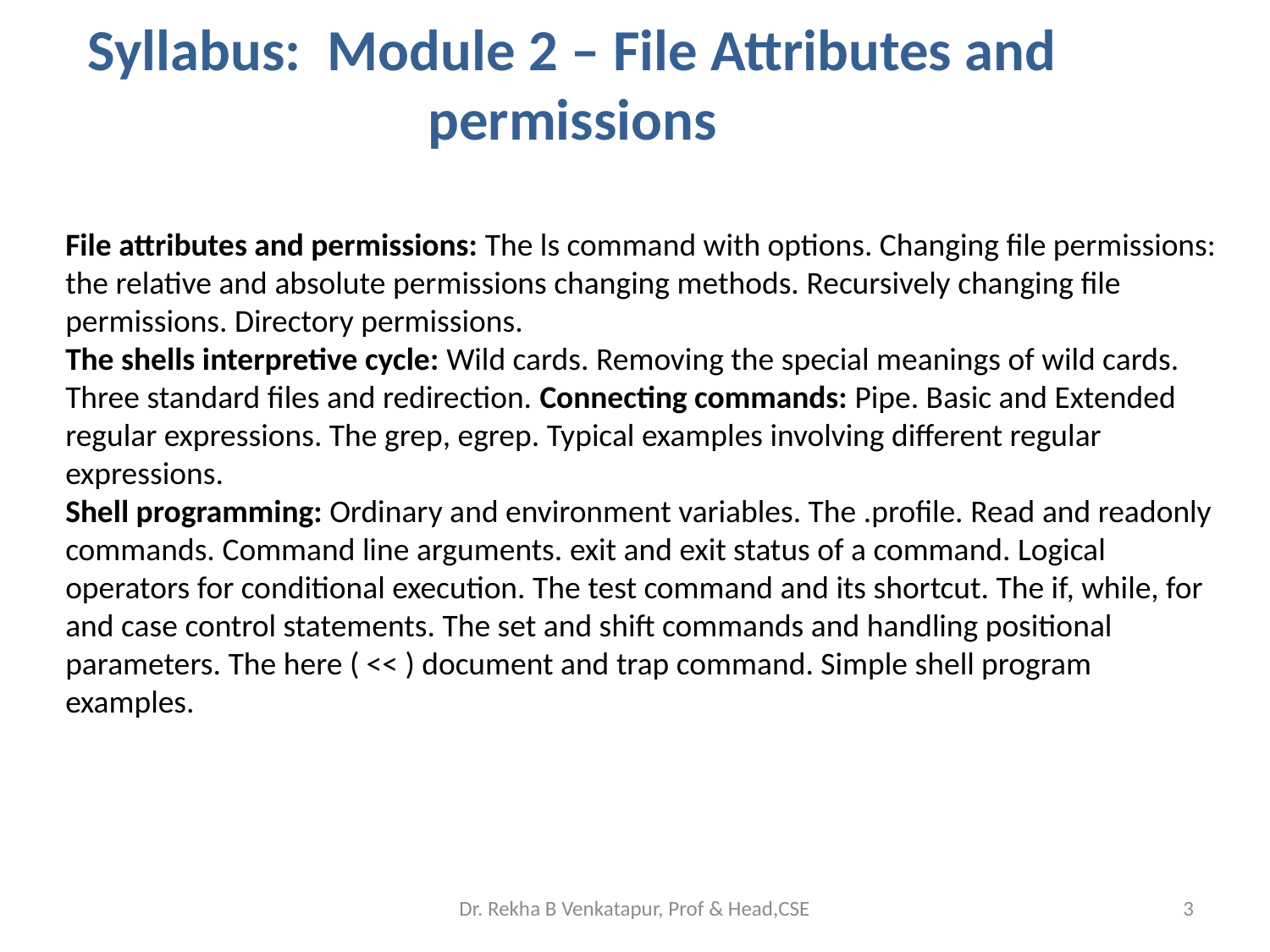

# Syllabus:  Module 2 – File Attributes and permissions

File attributes and permissions: The ls command with options. Changing file permissions: the relative and absolute permissions changing methods. Recursively changing file permissions. Directory permissions.
The shells interpretive cycle: Wild cards. Removing the special meanings of wild cards. Three standard files and redirection. Connecting commands: Pipe. Basic and Extended regular expressions. The grep, egrep. Typical examples involving different regular expressions.
Shell programming: Ordinary and environment variables. The .profile. Read and readonly commands. Command line arguments. exit and exit status of a command. Logical operators for conditional execution. The test command and its shortcut. The if, while, for and case control statements. The set and shift commands and handling positional parameters. The here ( << ) document and trap command. Simple shell program examples.

Dr. Rekha B Venkatapur, Prof & Head,CSE
3